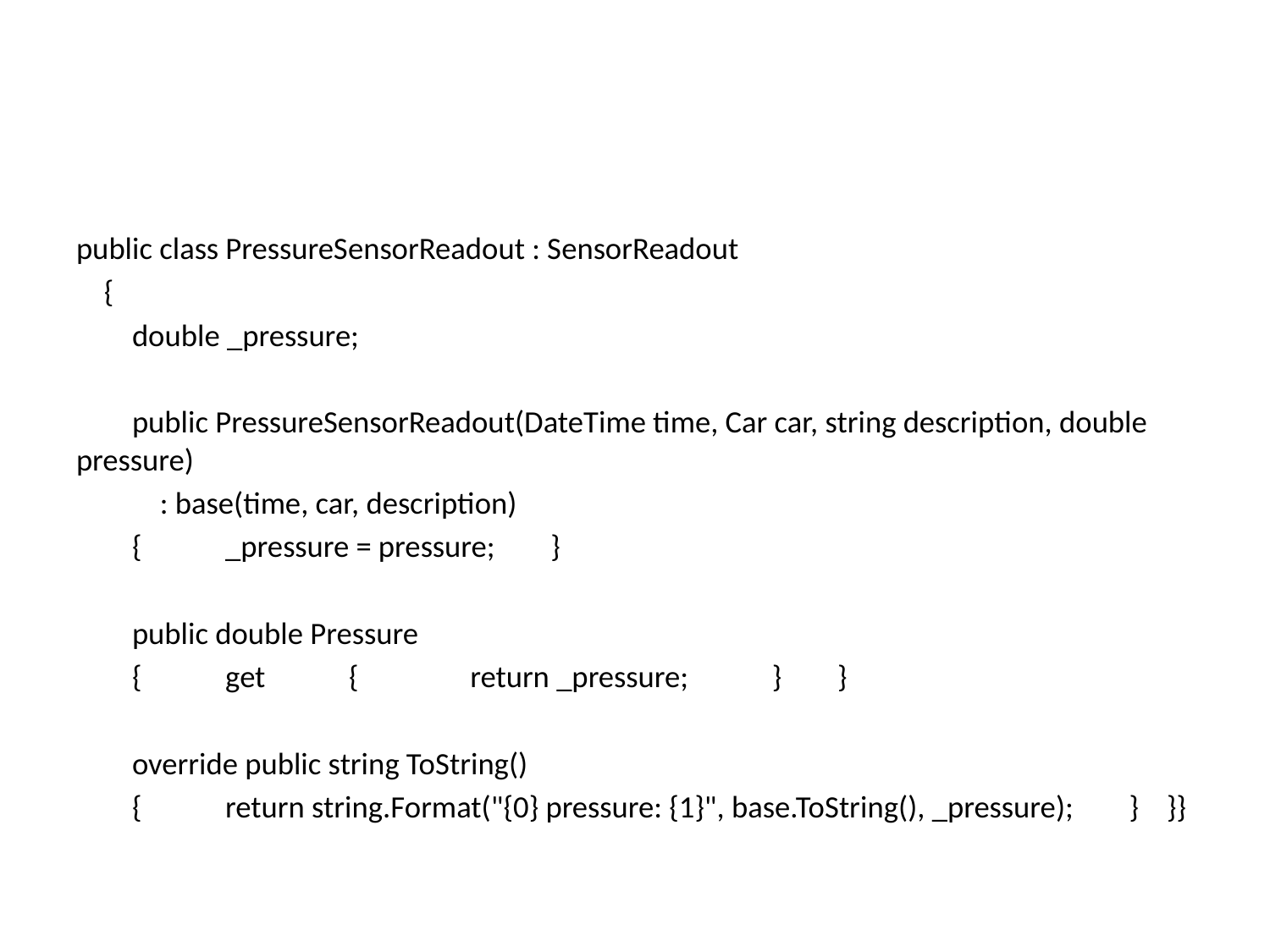

#
public class PressureSensorReadout : SensorReadout
    {
        double _pressure;

        public PressureSensorReadout(DateTime time, Car car, string description, double pressure)
            : base(time, car, description)
        {            _pressure = pressure;        }

        public double Pressure
        {            get            {                return _pressure;            }        }

        override public string ToString()
        {            return string.Format("{0} pressure: {1}", base.ToString(), _pressure);        }    }}